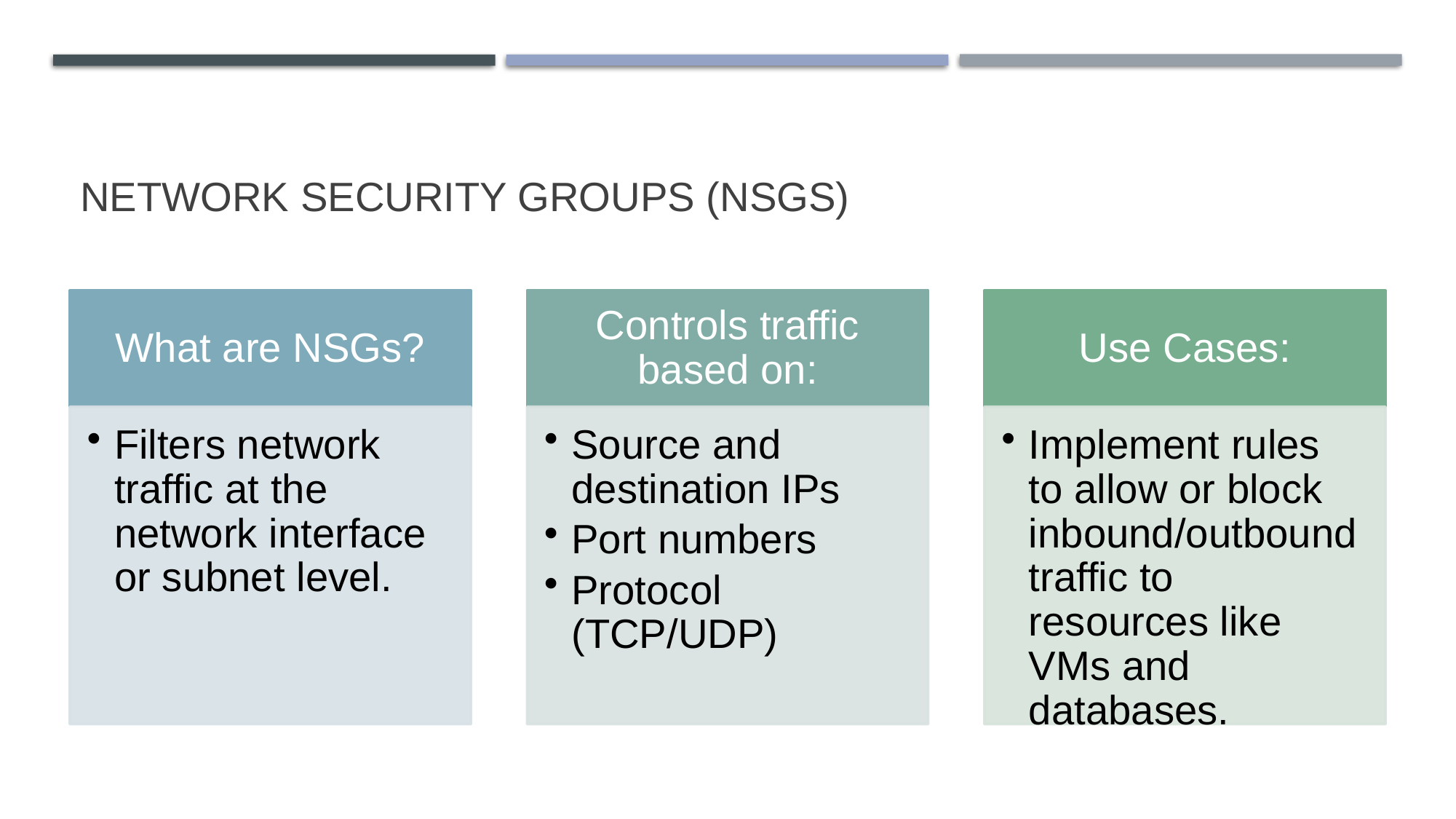

# Network Security Groups (NSGs)
What are NSGs?
Filters network traffic at the network interface or subnet level.
Controls traffic based on:
Source and destination IPs
Port numbers
Protocol (TCP/UDP)
Use Cases:
Implement rules to allow or block inbound/outbound traffic to resources like VMs and databases.